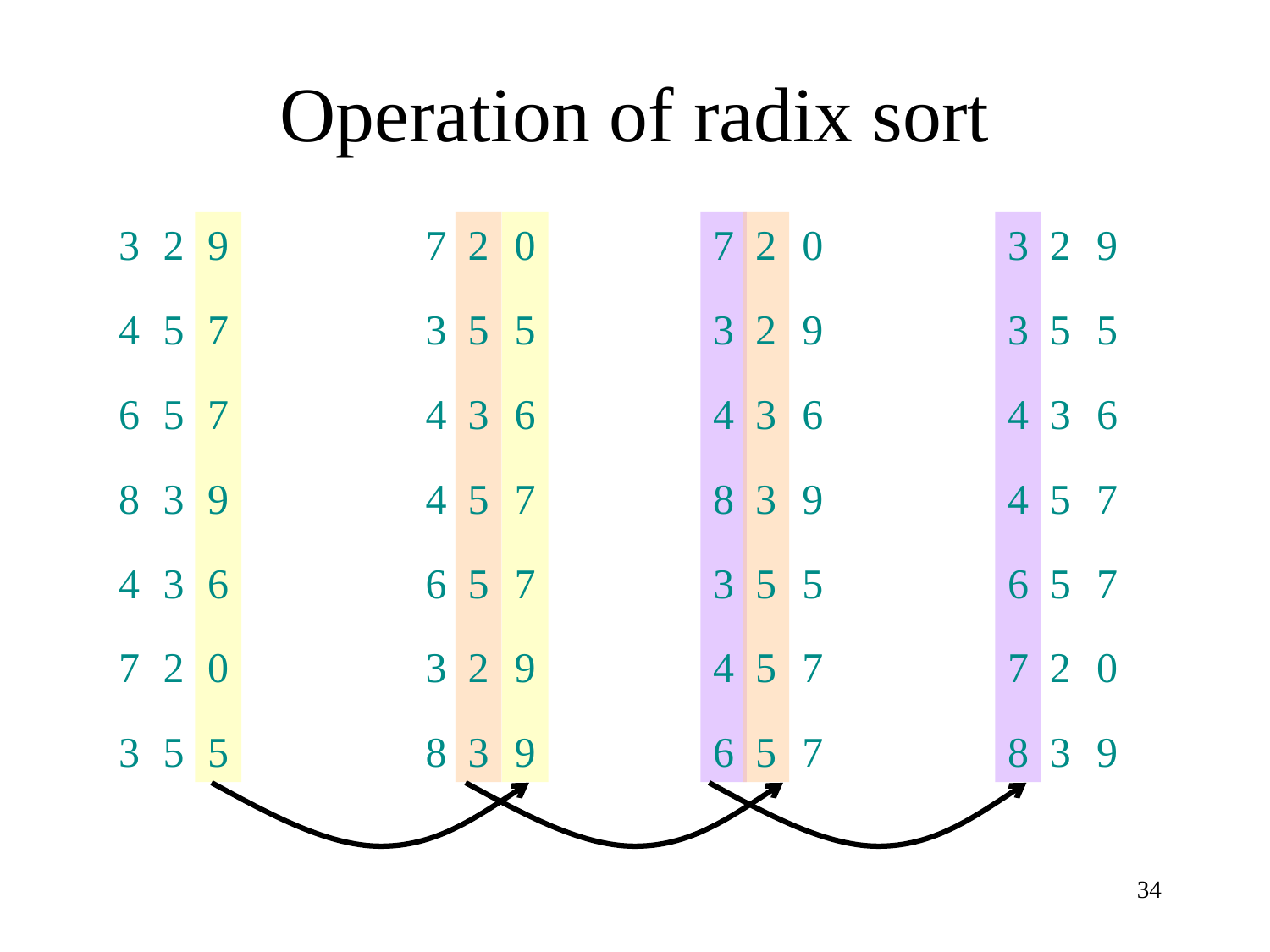

# Operation of radix sort

3

4

6

8

4

7

3
2

5

5

3

3

2

5
9

7

7

9

6

0

5
7

3

4

4

6

3

8
2

5

3

5

5

2

3
0

5

6

7

7

9

9

7

3

4

8

3

4

6
2

2

3

3

5

5

5
0

9

6

9

5

7

7

3

3

4

4

6

7

8
2

5

3

5

5

2

3
9

5

6

7

7

0

9

34